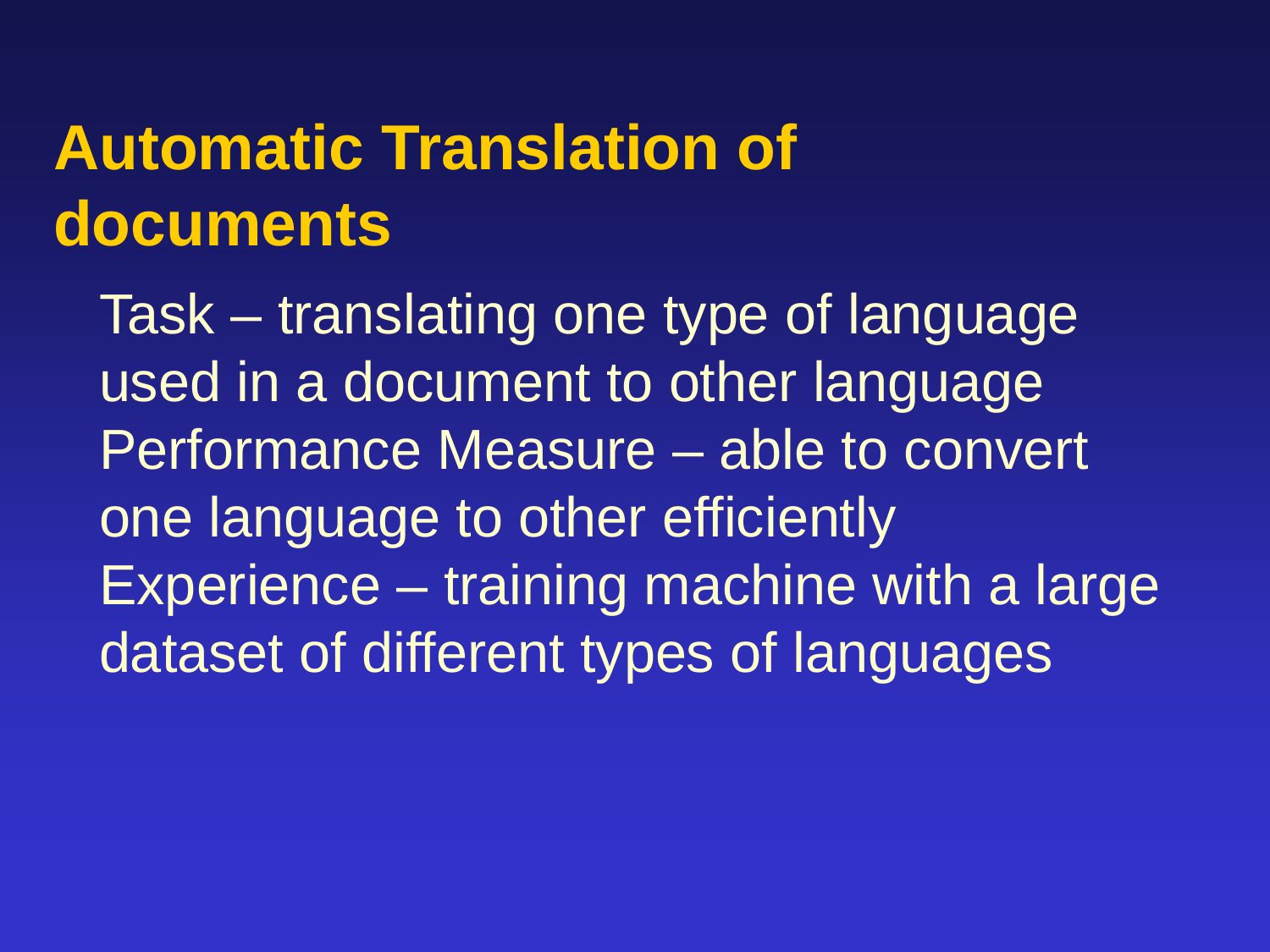

# Automatic Translation of documents
Task – translating one type of language used in a document to other language
Performance Measure – able to convert one language to other efficiently
Experience – training machine with a large dataset of different types of languages